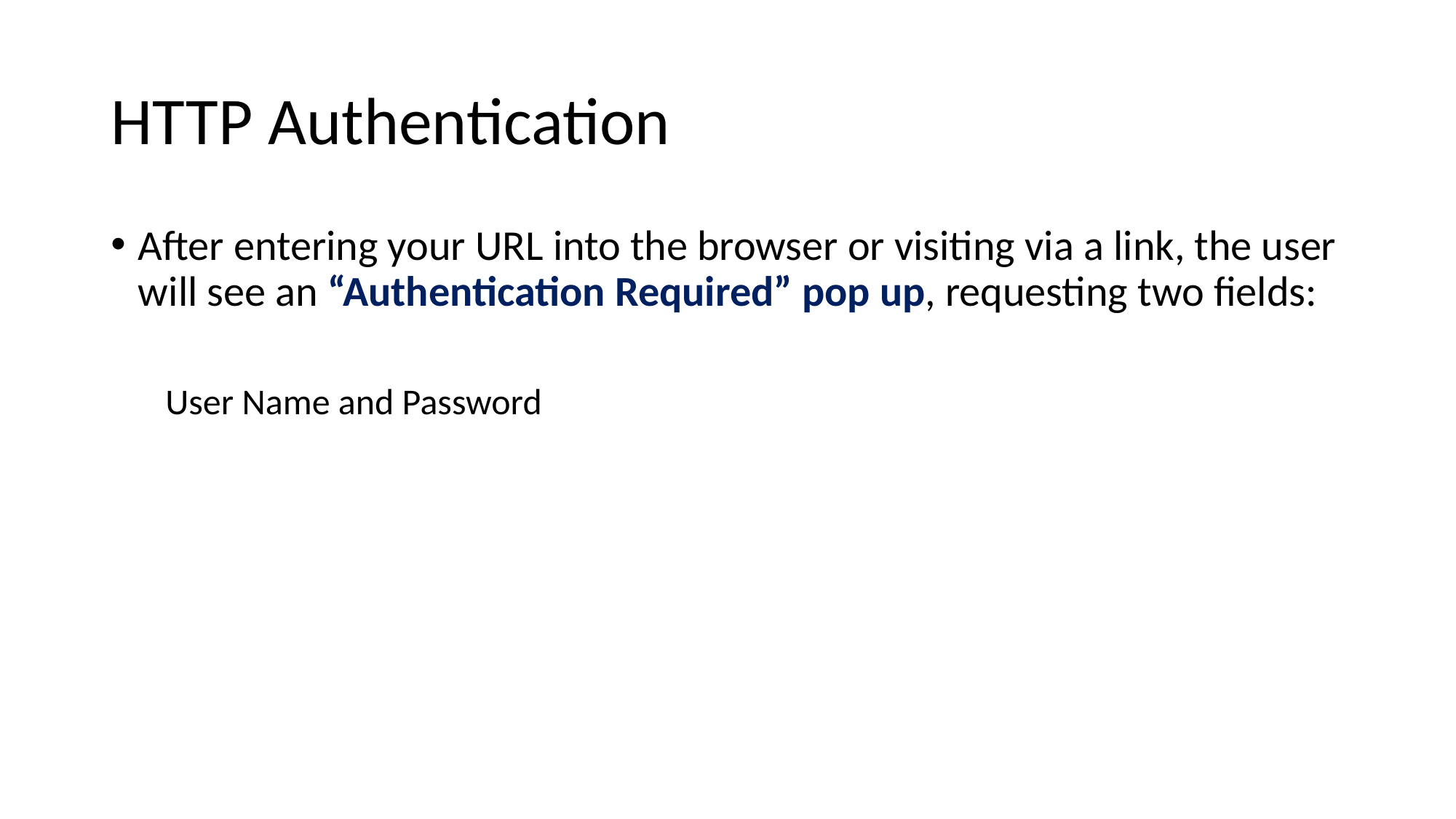

# HTTP Authentication
After entering your URL into the browser or visiting via a link, the user will see an “Authentication Required” pop up, requesting two fields:

User Name and Password